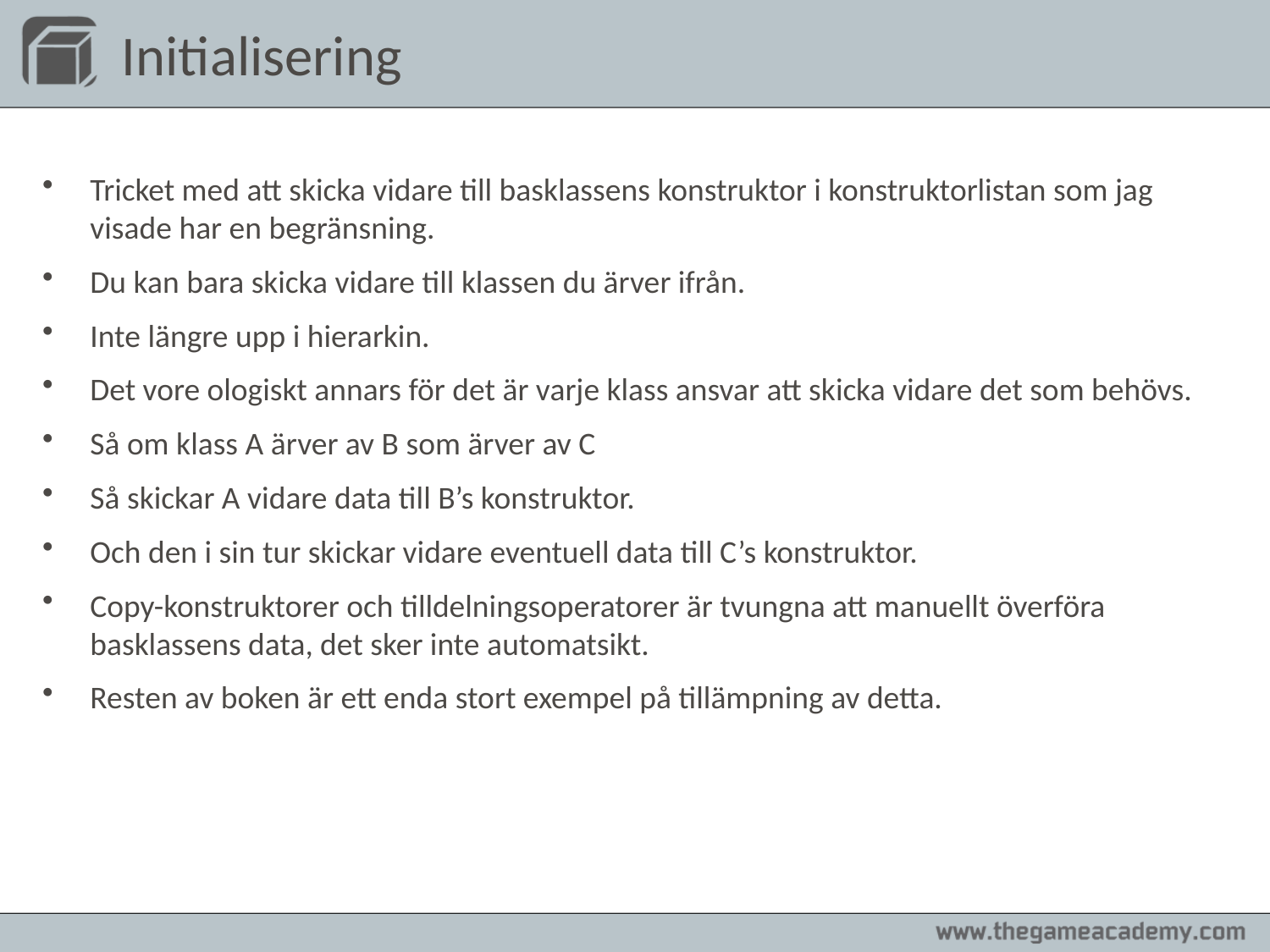

# Initialisering

Tricket med att skicka vidare till basklassens konstruktor i konstruktorlistan som jag visade har en begränsning.
Du kan bara skicka vidare till klassen du ärver ifrån.
Inte längre upp i hierarkin.
Det vore ologiskt annars för det är varje klass ansvar att skicka vidare det som behövs.
Så om klass A ärver av B som ärver av C
Så skickar A vidare data till B’s konstruktor.
Och den i sin tur skickar vidare eventuell data till C’s konstruktor.
Copy-konstruktorer och tilldelningsoperatorer är tvungna att manuellt överföra basklassens data, det sker inte automatsikt.
Resten av boken är ett enda stort exempel på tillämpning av detta.